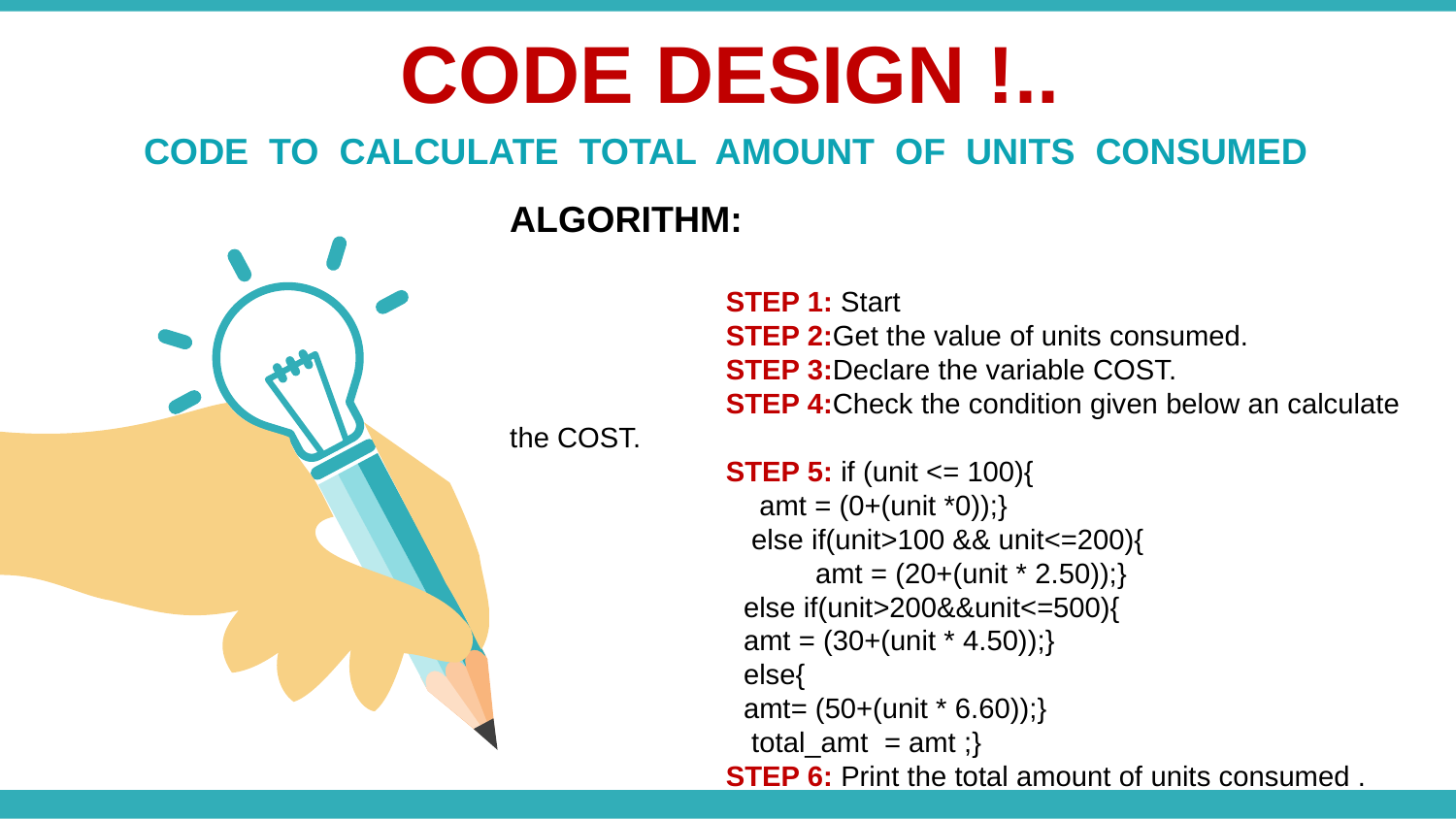

# CODE DESIGN !..

CODE  TO  CALCULATE  TOTAL  AMOUNT  OF  UNITS  CONSUMED

ALGORITHM:

                           STEP 1: Start
                           STEP 2:Get the value of units consumed.
                           STEP 3:Declare the variable COST.
                           STEP 4:Check the condition given below an calculate the COST.
                           STEP 5: if (unit <= 100){
    	             amt = (0+(unit *0));}
	            else if(unit>100 && unit<=200){
    	                    amt = (20+(unit * 2.50));}
	           else if(unit>200&&unit<=500){
    	           amt = (30+(unit * 4.50));}
	           else{
 	           amt= (50+(unit * 6.60));}
	            total_amt  = amt ;}
                           STEP 6: Print the total amount of units consumed .